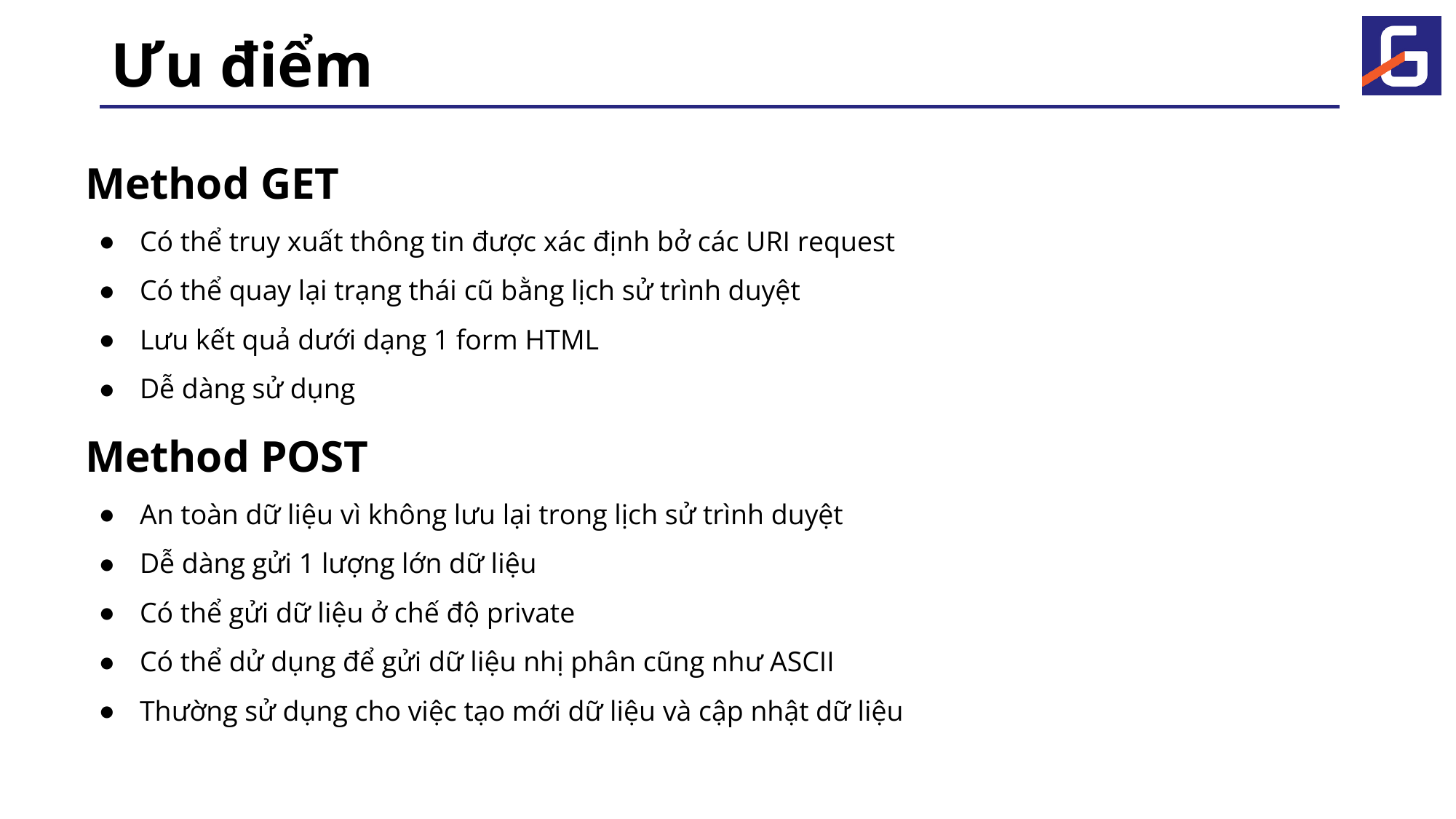

# Ưu điểm
Method GET
Có thể truy xuất thông tin được xác định bở các URI request
Có thể quay lại trạng thái cũ bằng lịch sử trình duyệt
Lưu kết quả dưới dạng 1 form HTML
Dễ dàng sử dụng
Method POST
An toàn dữ liệu vì không lưu lại trong lịch sử trình duyệt
Dễ dàng gửi 1 lượng lớn dữ liệu
Có thể gửi dữ liệu ở chế độ private
Có thể dử dụng để gửi dữ liệu nhị phân cũng như ASCII
Thường sử dụng cho việc tạo mới dữ liệu và cập nhật dữ liệu